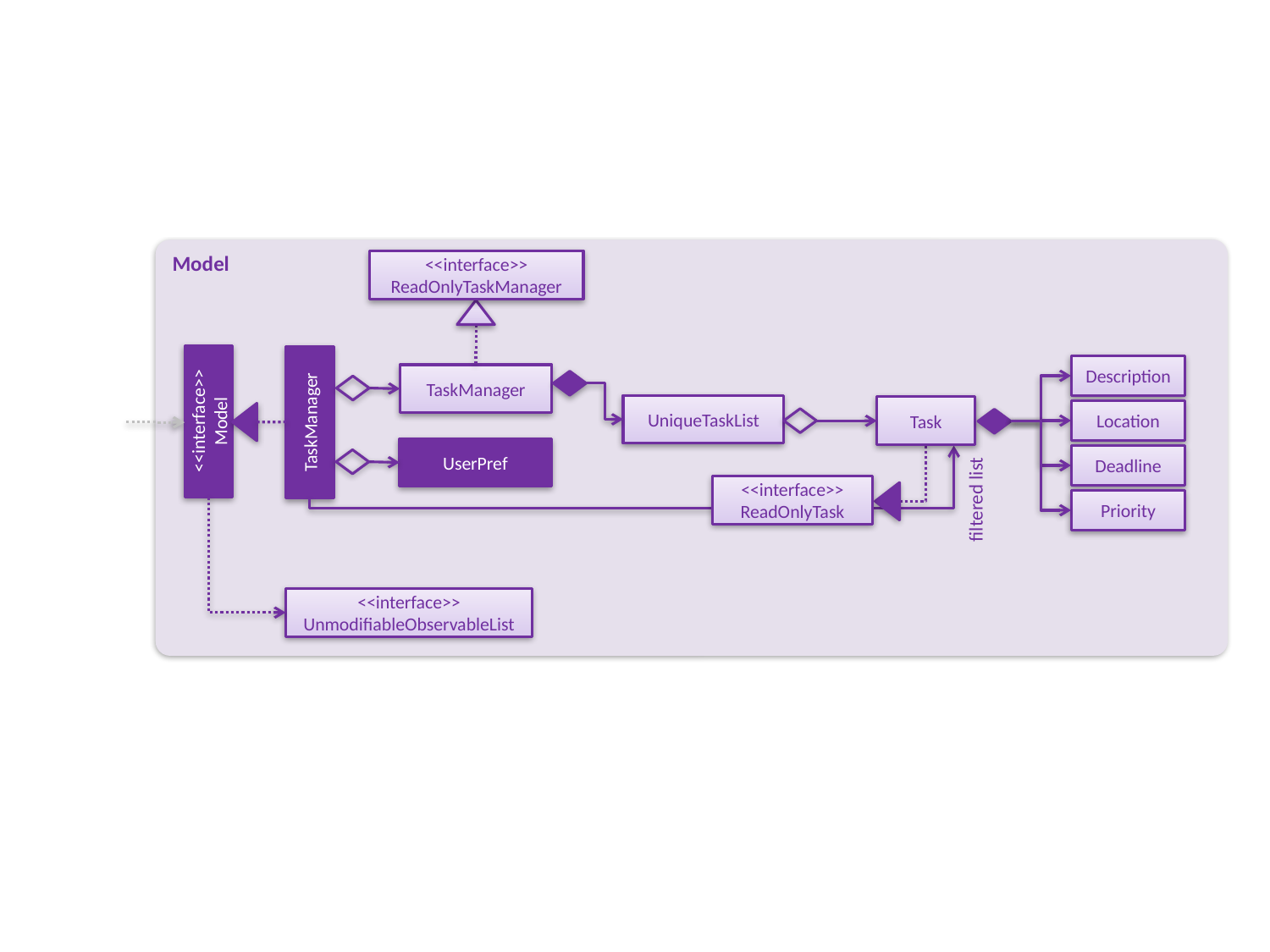

Model
<<interface>>
ReadOnlyTaskManager

Description
TaskManager

UniqueTaskList
Task
<<interface>>
Model
TaskManager
Location

UserPref
Deadline

<<interface>>
ReadOnlyTask
filtered list

Priority
<<interface>>
UnmodifiableObservableList